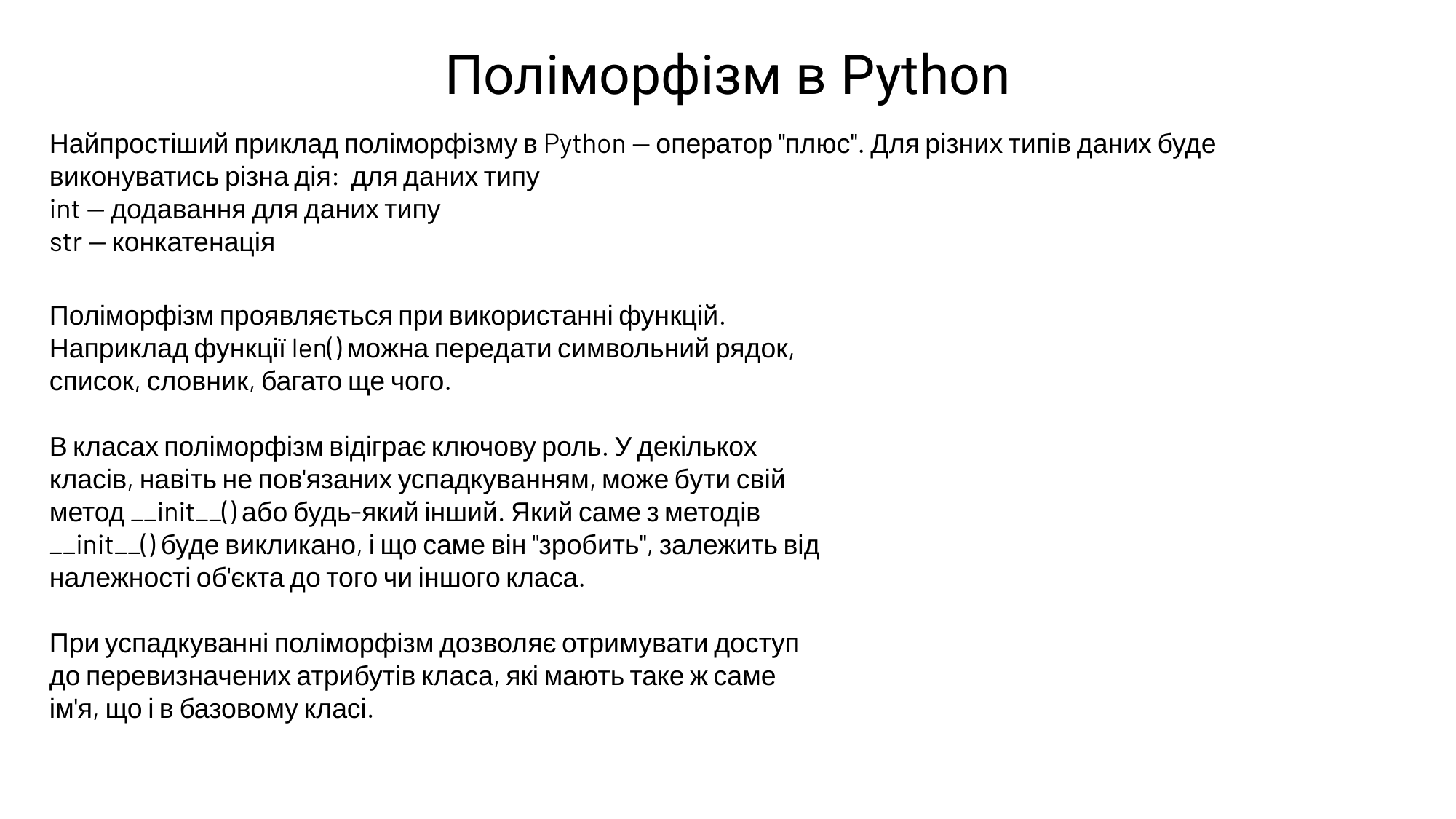

Поліморфізм в Python
Найпростіший приклад поліморфізму в Python — оператор "плюс". Для різних типів даних буде виконуватись різна дія:  для даних типу
int — додавання для даних типу
str — конкатенація
Поліморфізм проявляється при використанні функцій. Наприклад функції len() можна передати символьний рядок, список, словник, багато ще чого.

В класах поліморфізм відіграє ключову роль. У декількох класів, навіть не пов'язаних успадкуванням, може бути свій метод __init__() або будь-який інший. Який саме з методів __init__() буде викликано, і що саме він "зробить", залежить від належності об'єкта до того чи іншого класа.

При успадкуванні поліморфізм дозволяє отримувати доступ до перевизначених атрибутів класа, які мають таке ж саме ім'я, що і в базовому класі.